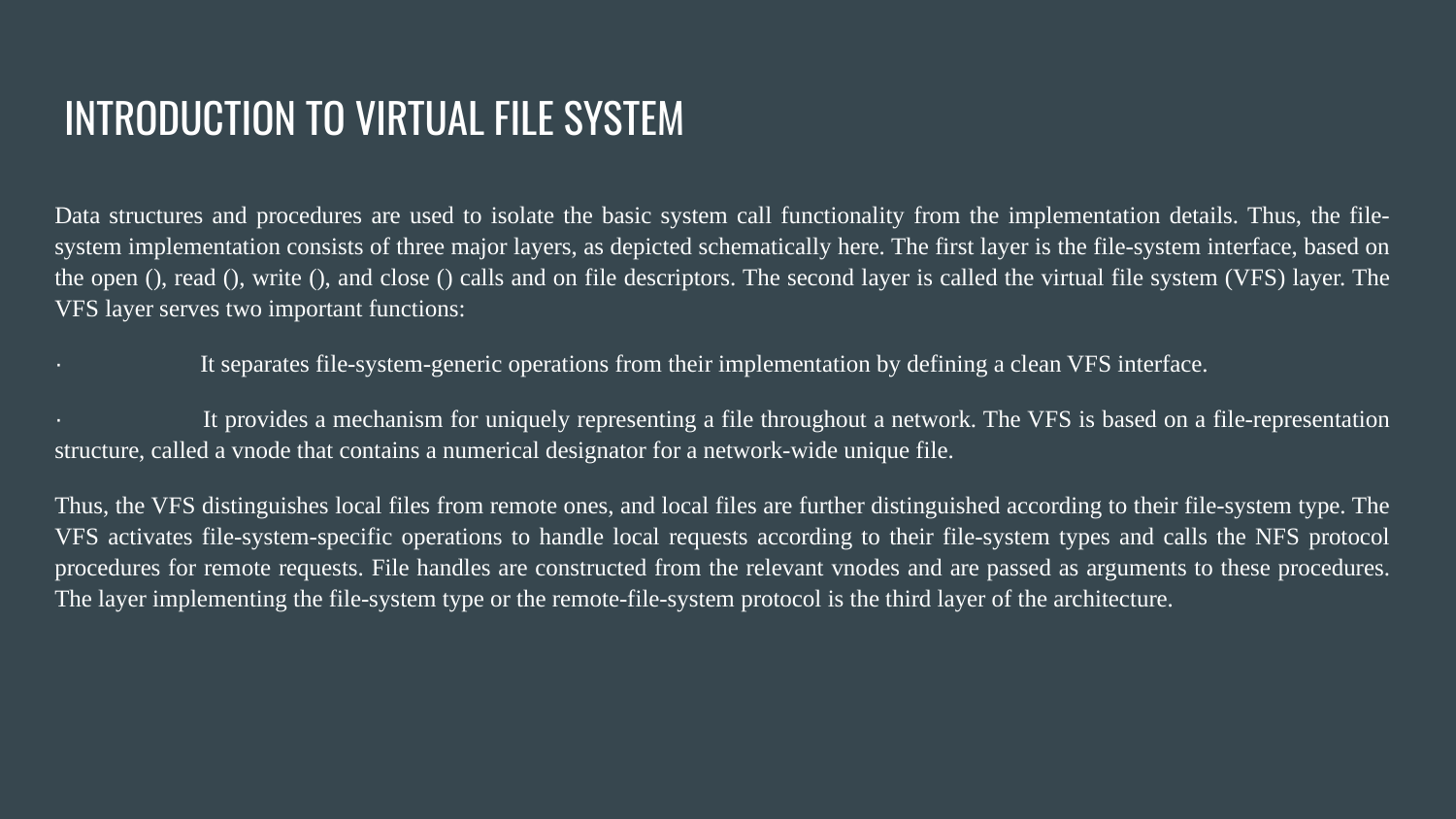

# INTRODUCTION TO VIRTUAL FILE SYSTEM
Data structures and procedures are used to isolate the basic system call functionality from the implementation details. Thus, the file-system implementation consists of three major layers, as depicted schematically here. The first layer is the file-system interface, based on the open (), read (), write (), and close () calls and on file descriptors. The second layer is called the virtual file system (VFS) layer. The VFS layer serves two important functions:
·   	It separates file-system-generic operations from their implementation by defining a clean VFS interface.
·   	It provides a mechanism for uniquely representing a file throughout a network. The VFS is based on a file-representation structure, called a vnode that contains a numerical designator for a network-wide unique file.
Thus, the VFS distinguishes local files from remote ones, and local files are further distinguished according to their file-system type. The VFS activates file-system-specific operations to handle local requests according to their file-system types and calls the NFS protocol procedures for remote requests. File handles are constructed from the relevant vnodes and are passed as arguments to these procedures. The layer implementing the file-system type or the remote-file-system protocol is the third layer of the architecture.